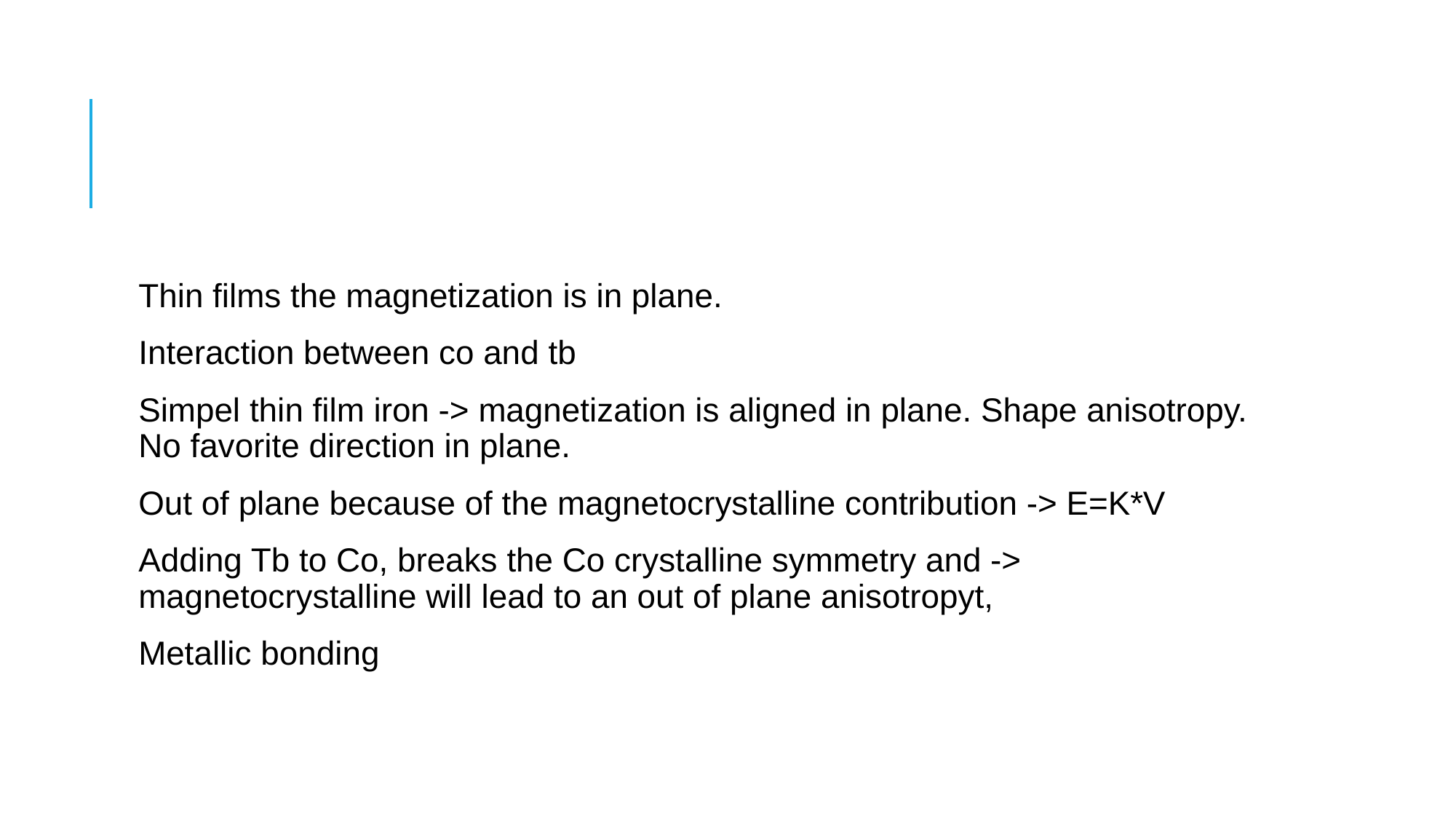

#
Thin films the magnetization is in plane.
Interaction between co and tb
Simpel thin film iron -> magnetization is aligned in plane. Shape anisotropy. No favorite direction in plane.
Out of plane because of the magnetocrystalline contribution -> E=K*V
Adding Tb to Co, breaks the Co crystalline symmetry and -> magnetocrystalline will lead to an out of plane anisotropyt,
Metallic bonding